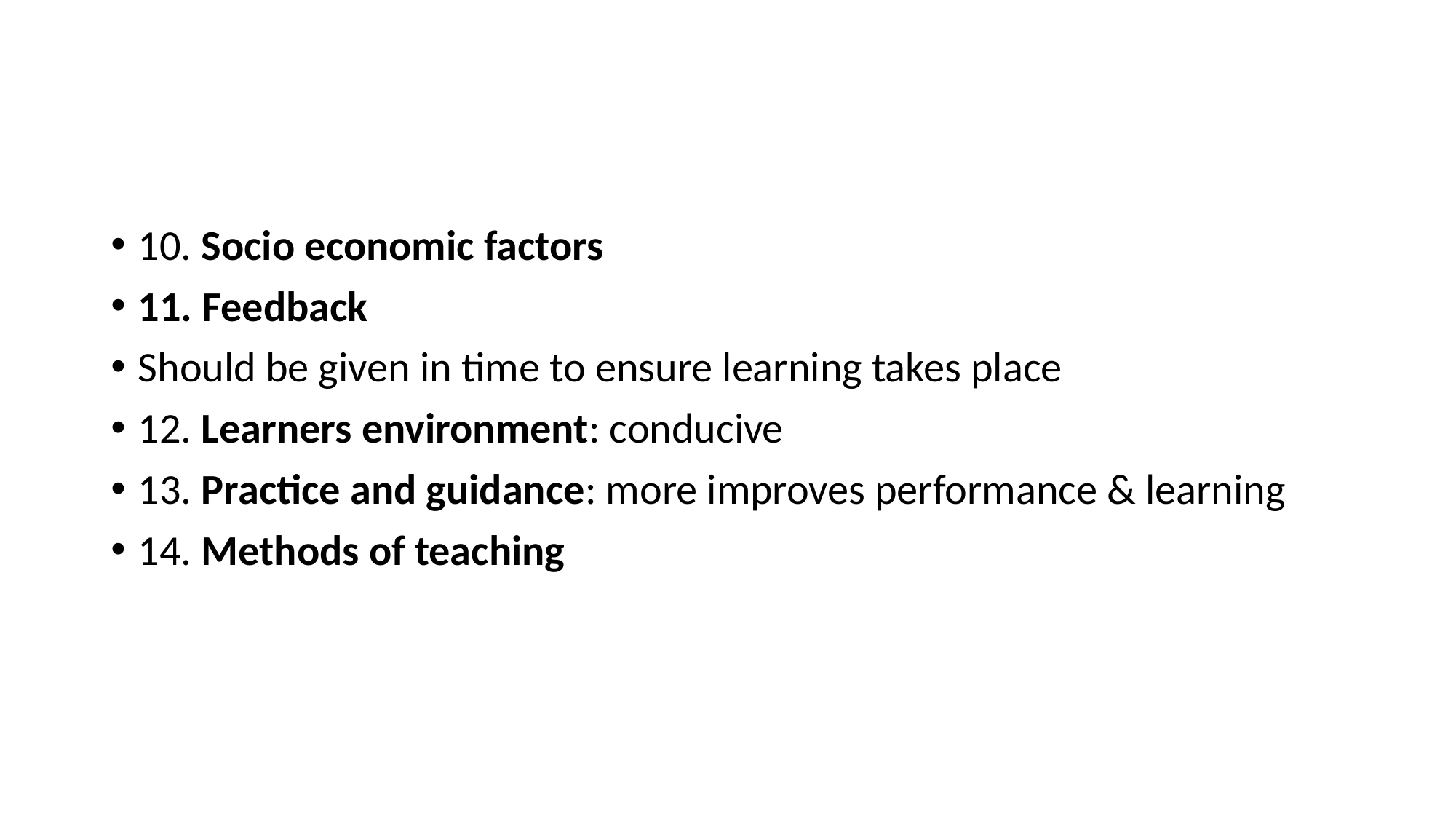

#
10. Socio economic factors
11. Feedback
Should be given in time to ensure learning takes place
12. Learners environment: conducive
13. Practice and guidance: more improves performance & learning
14. Methods of teaching